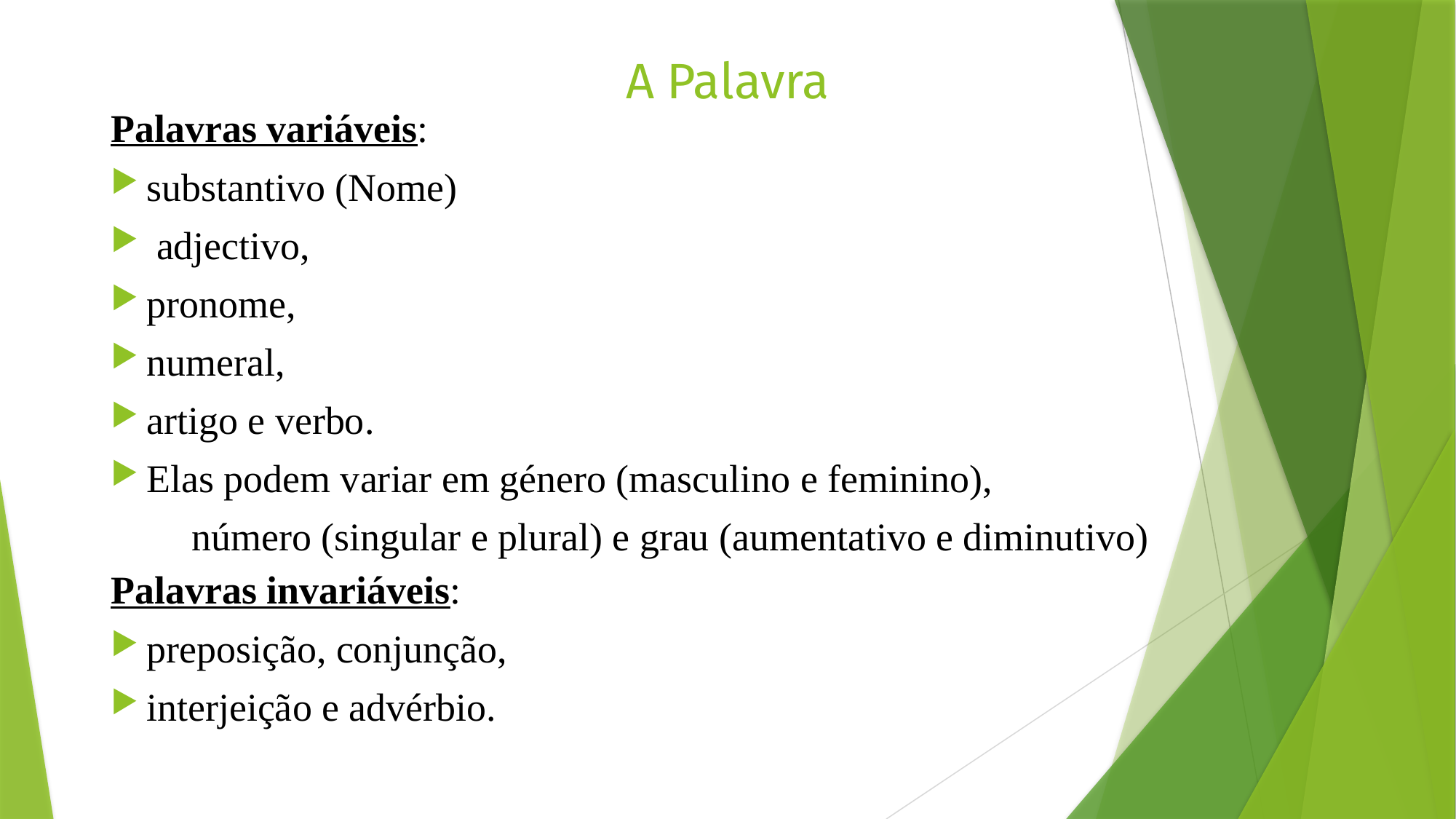

# A Palavra
Palavras variáveis:
substantivo (Nome)
 adjectivo,
pronome,
numeral,
artigo e verbo.
Elas podem variar em género (masculino e feminino),
	número (singular e plural) e grau (aumentativo e diminutivo)
Palavras invariáveis:
preposição, conjunção,
interjeição e advérbio.